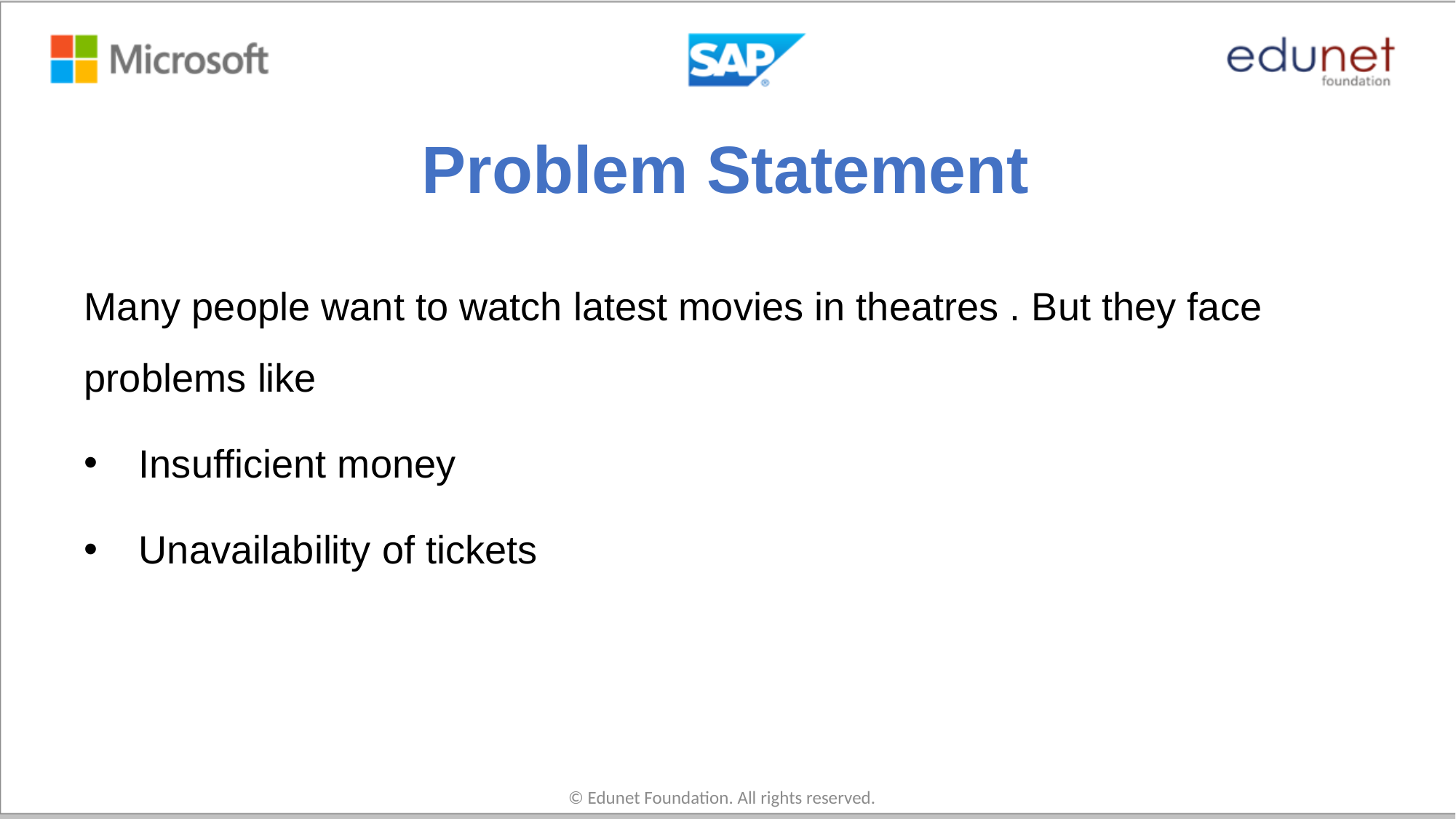

# Problem Statement
Many people want to watch latest movies in theatres . But they face problems like
Insufficient money
Unavailability of tickets
© Edunet Foundation. All rights reserved.